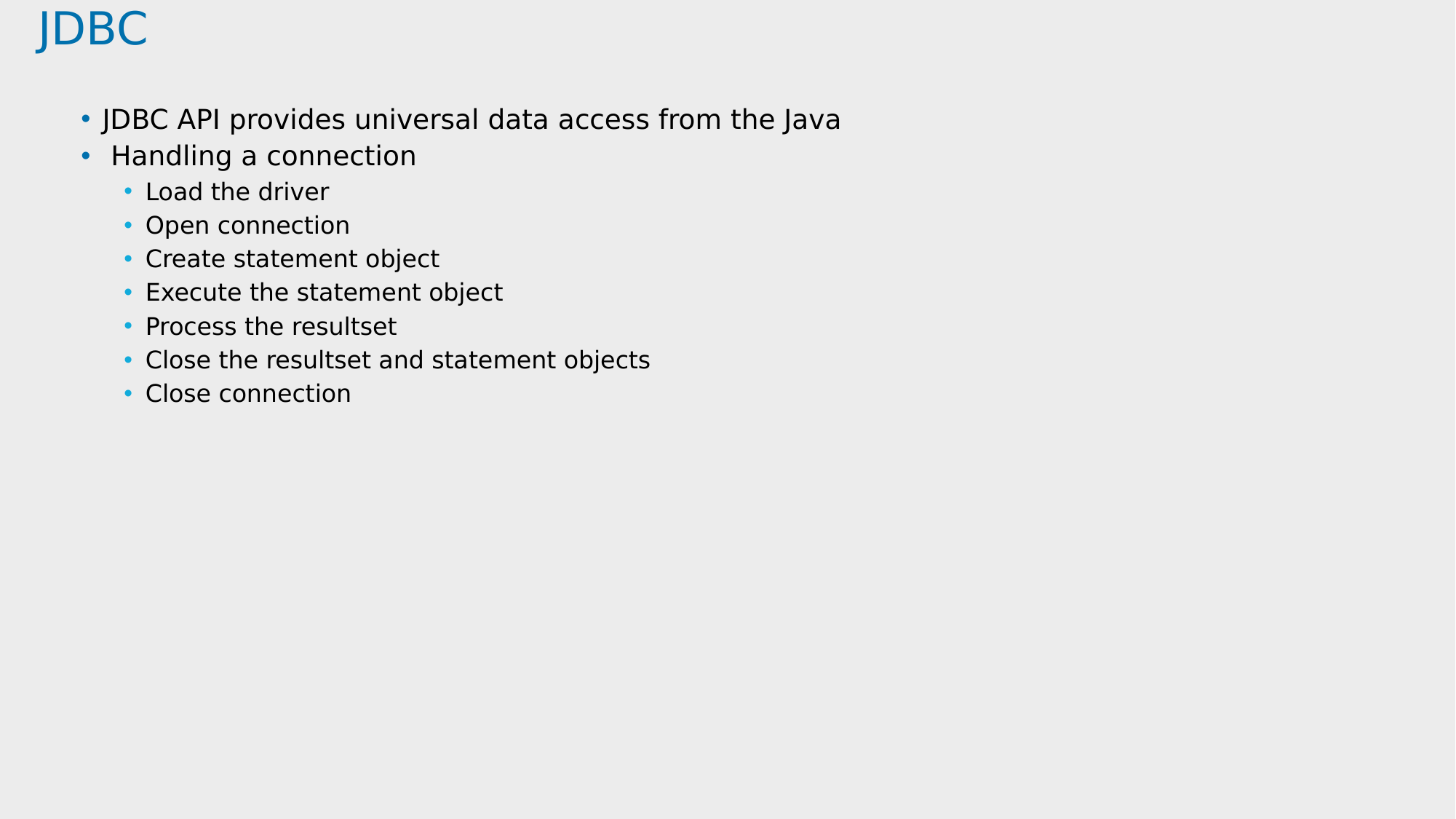

# JDBC
JDBC API provides universal data access from the Java
 Handling a connection
Load the driver
Open connection
Create statement object
Execute the statement object
Process the resultset
Close the resultset and statement objects
Close connection